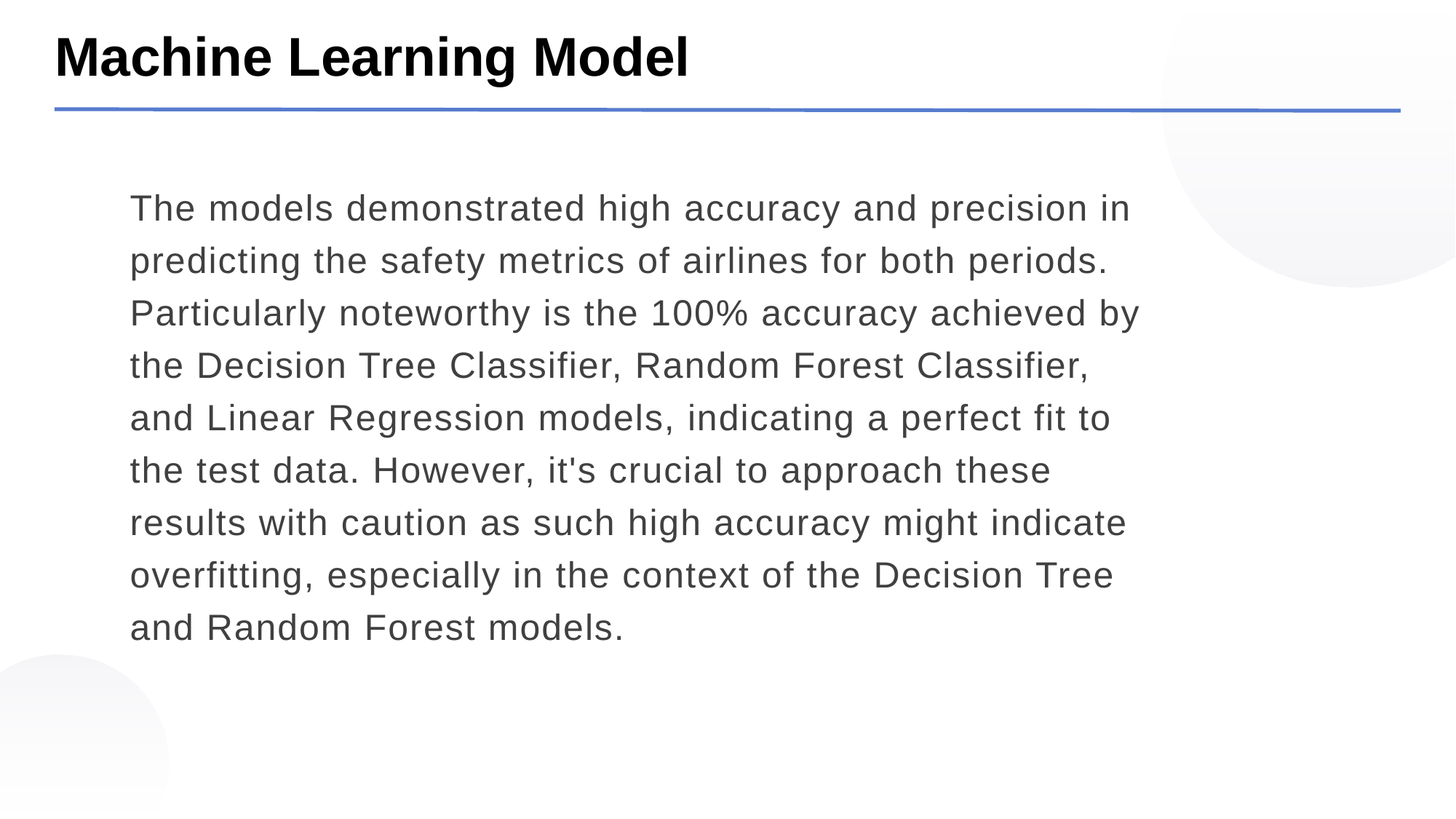

Machine Learning Model
The models demonstrated high accuracy and precision in predicting the safety metrics of airlines for both periods. Particularly noteworthy is the 100% accuracy achieved by the Decision Tree Classifier, Random Forest Classifier, and Linear Regression models, indicating a perfect fit to the test data. However, it's crucial to approach these results with caution as such high accuracy might indicate overfitting, especially in the context of the Decision Tree and Random Forest models.